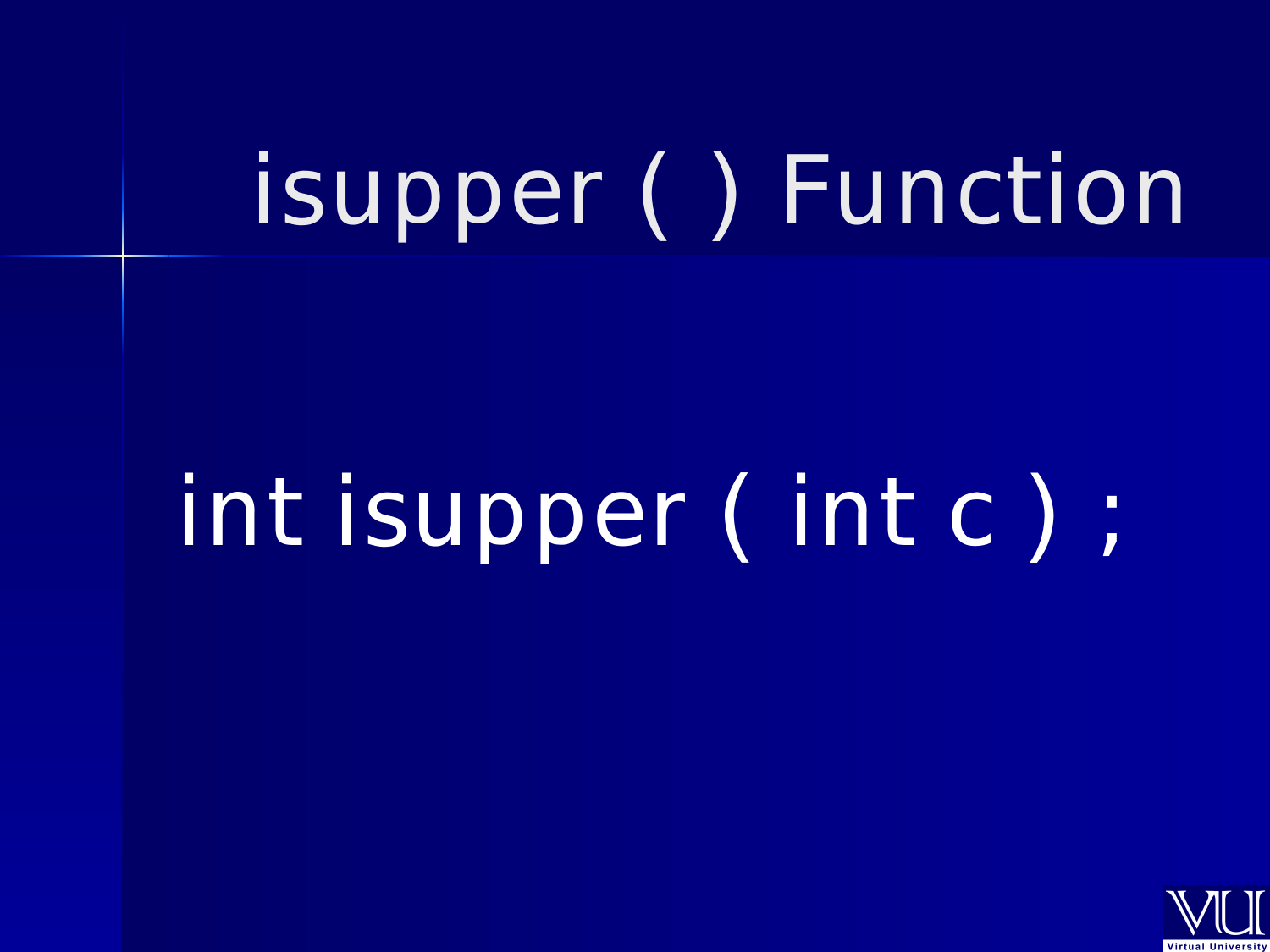

# isupper ( ) Function
int isupper ( int c ) ;